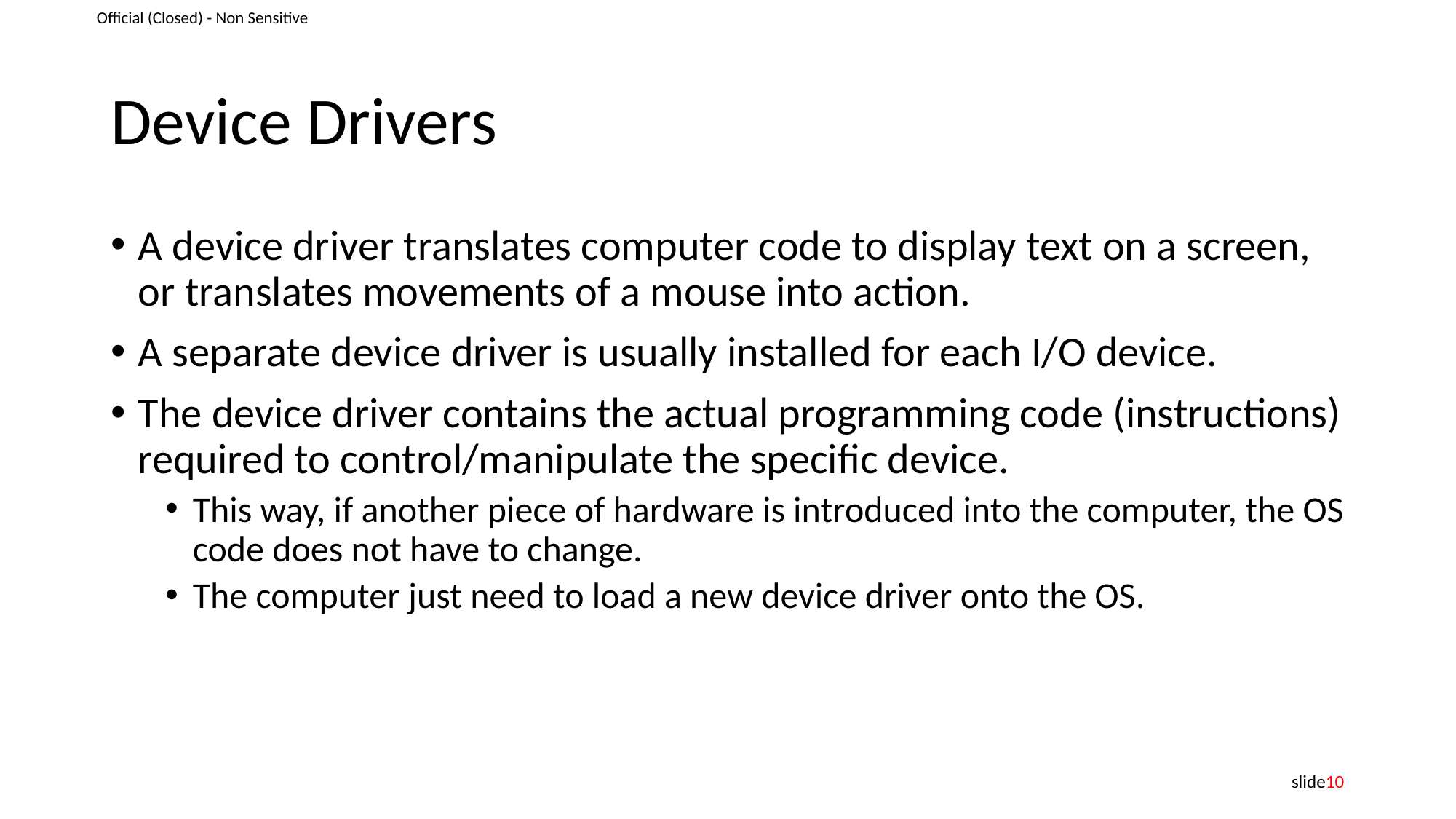

# Device Drivers
A device driver translates computer code to display text on a screen, or translates movements of a mouse into action.
A separate device driver is usually installed for each I/O device.
The device driver contains the actual programming code (instructions) required to control/manipulate the specific device.
This way, if another piece of hardware is introduced into the computer, the OS code does not have to change.
The computer just need to load a new device driver onto the OS.

    slide10